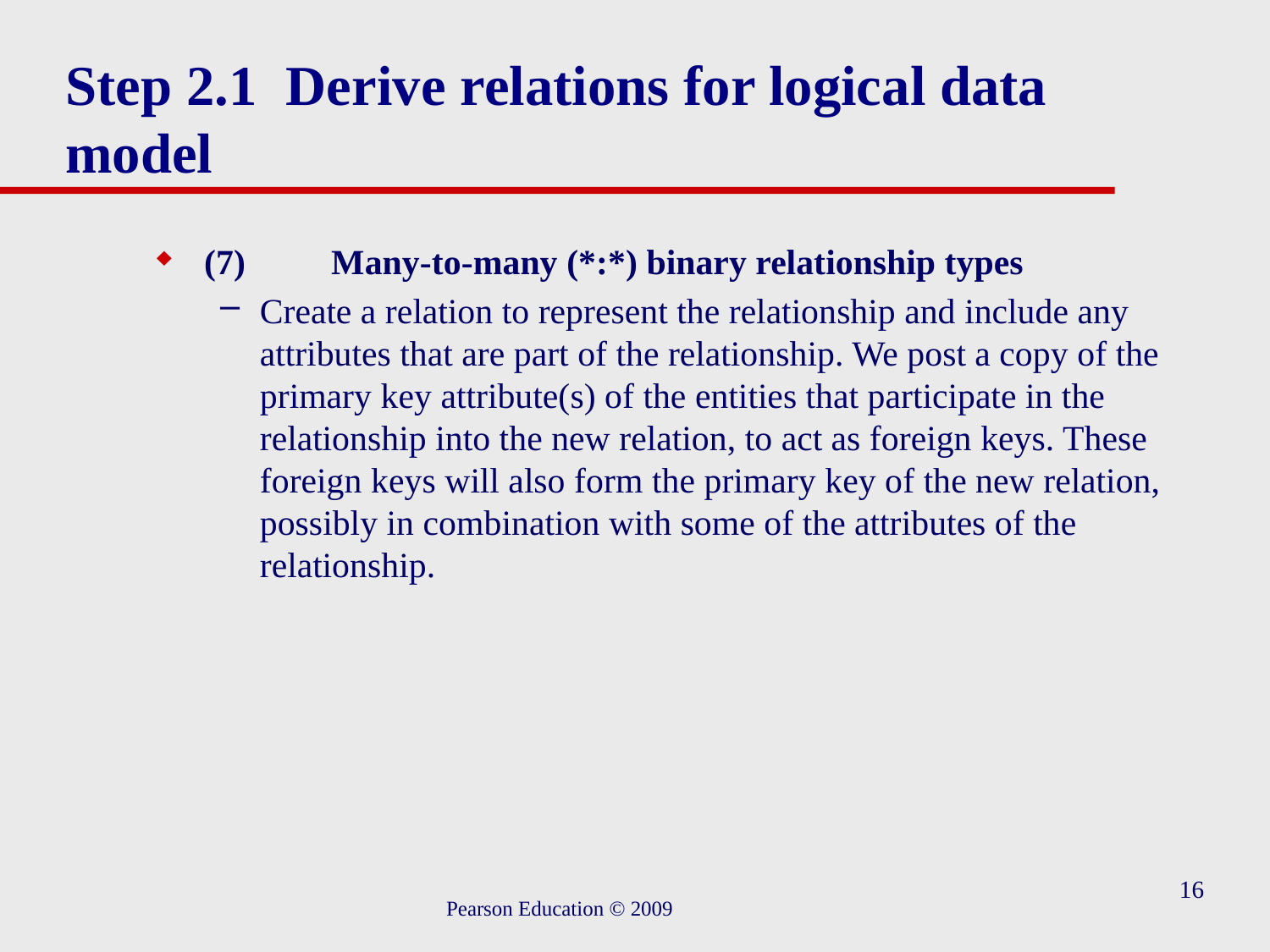

# Step 2.1  Derive relations for logical data model
(7)	Many-to-many (*:*) binary relationship types
Create a relation to represent the relationship and include any attributes that are part of the relationship. We post a copy of the primary key attribute(s) of the entities that participate in the relationship into the new relation, to act as foreign keys. These foreign keys will also form the primary key of the new relation, possibly in combination with some of the attributes of the relationship.

16
Pearson Education © 2009